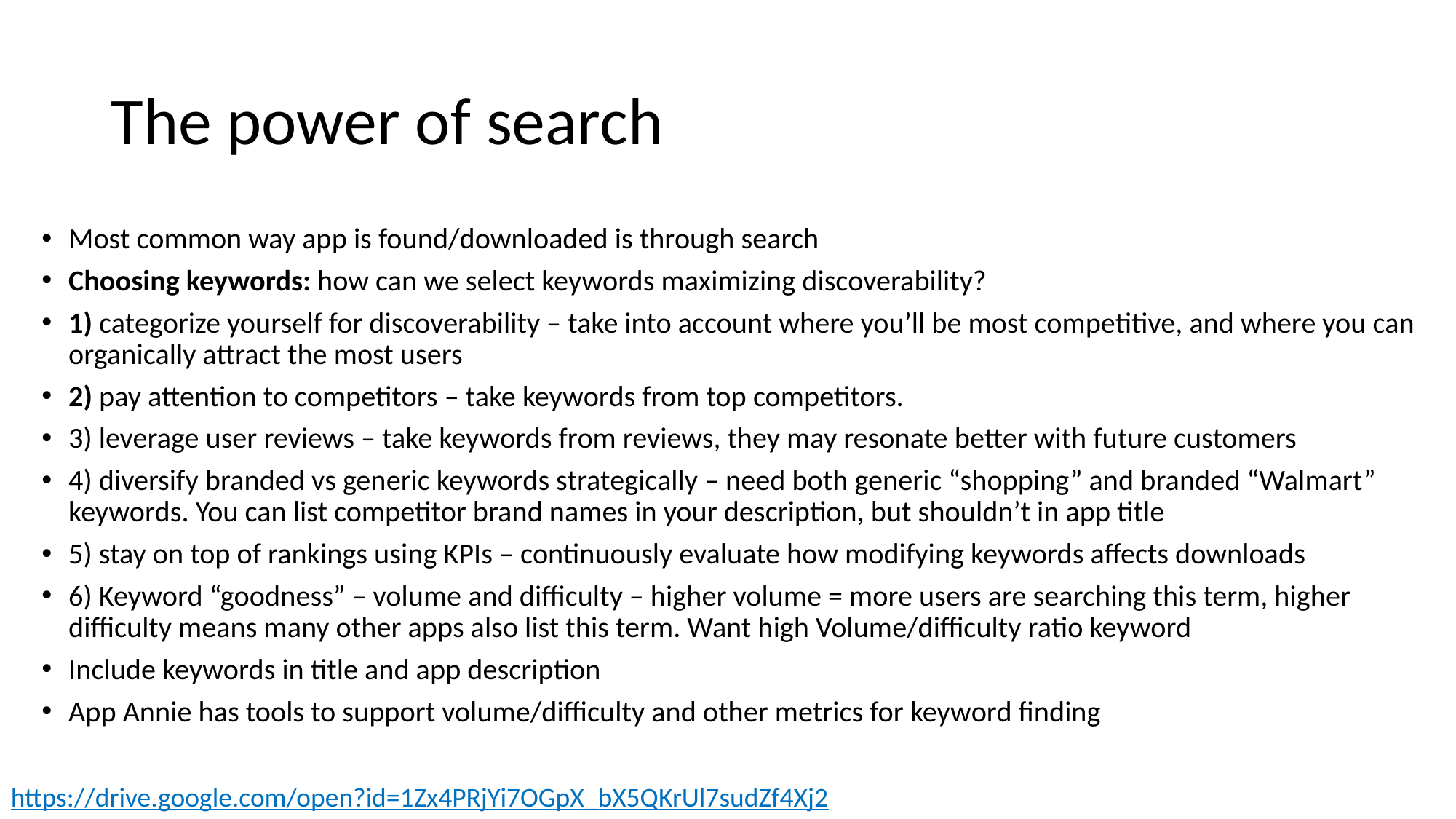

# The power of search
Most common way app is found/downloaded is through search
Choosing keywords: how can we select keywords maximizing discoverability?
1) categorize yourself for discoverability – take into account where you’ll be most competitive, and where you can organically attract the most users
2) pay attention to competitors – take keywords from top competitors.
3) leverage user reviews – take keywords from reviews, they may resonate better with future customers
4) diversify branded vs generic keywords strategically – need both generic “shopping” and branded “Walmart” keywords. You can list competitor brand names in your description, but shouldn’t in app title
5) stay on top of rankings using KPIs – continuously evaluate how modifying keywords affects downloads
6) Keyword “goodness” – volume and difficulty – higher volume = more users are searching this term, higher difficulty means many other apps also list this term. Want high Volume/difficulty ratio keyword
Include keywords in title and app description
App Annie has tools to support volume/difficulty and other metrics for keyword finding
https://drive.google.com/open?id=1Zx4PRjYi7OGpX_bX5QKrUl7sudZf4Xj2